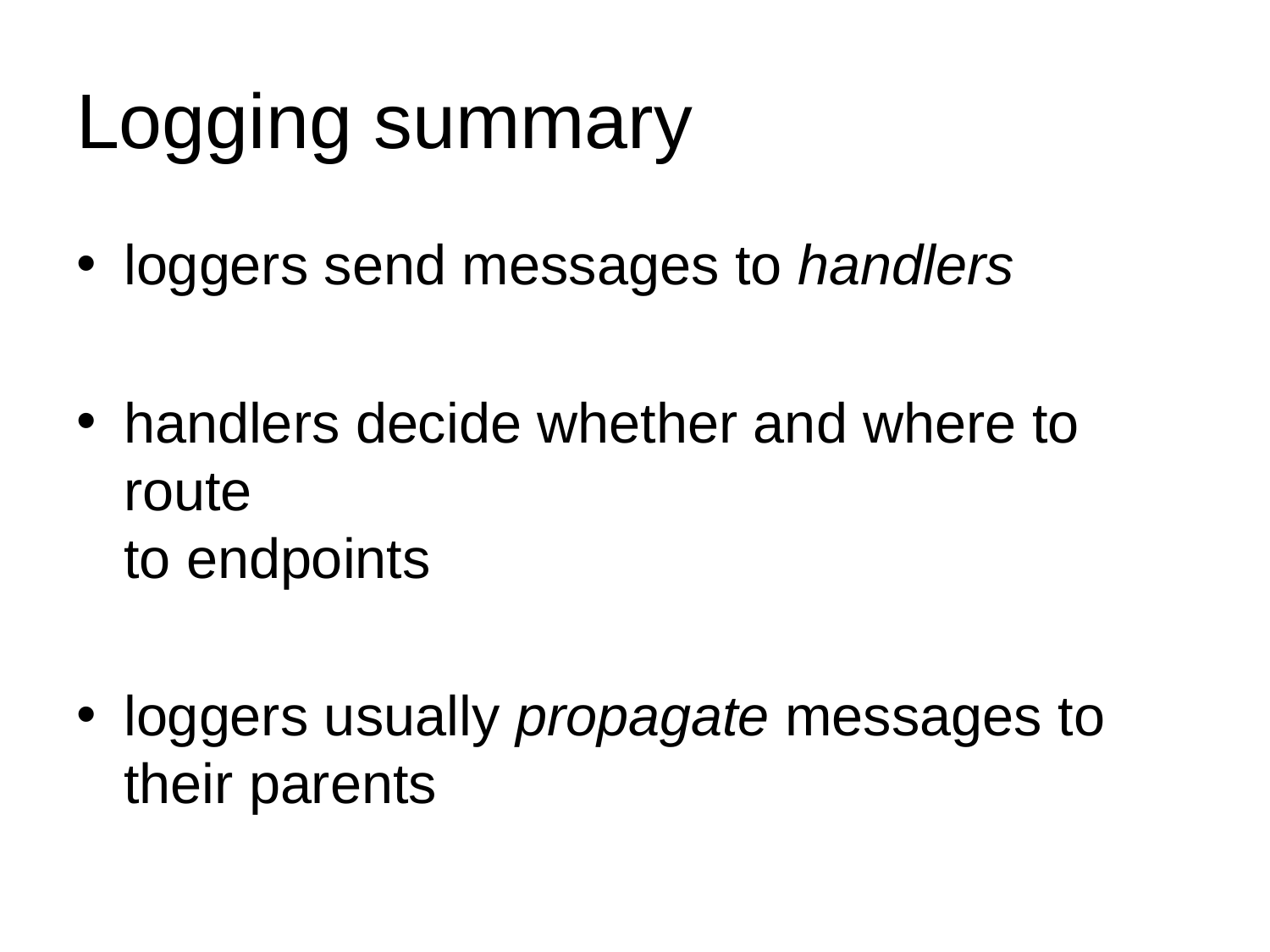

# Logging summary
loggers send messages to handlers

handlers decide whether and where to route
to endpoints

loggers usually propagate messages to their parents